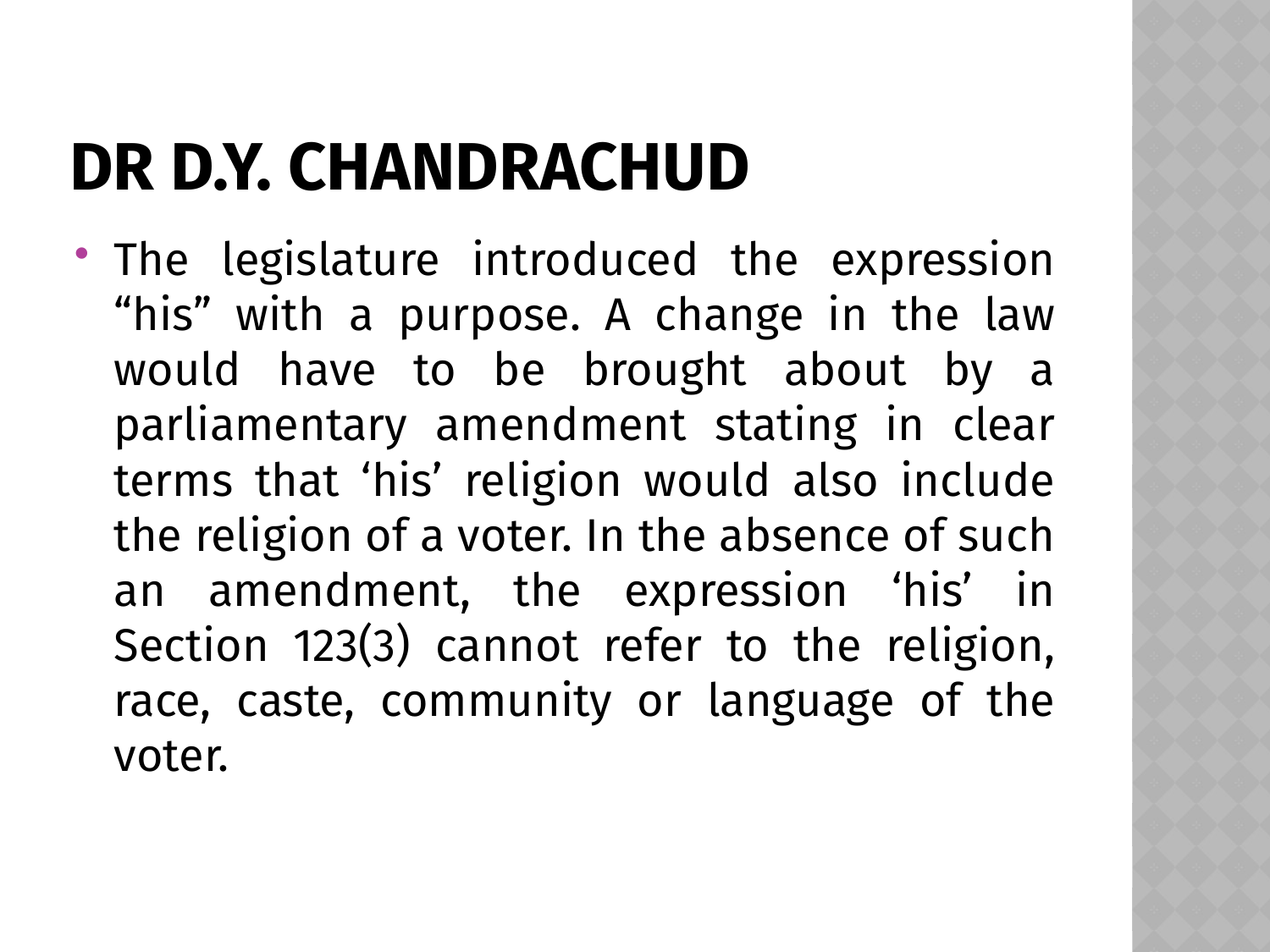

# Dr D.Y. Chandrachud
The legislature introduced the expression “his” with a purpose. A change in the law would have to be brought about by a parliamentary amendment stating in clear terms that ‘his’ religion would also include the religion of a voter. In the absence of such an amendment, the expression ‘his’ in Section 123(3) cannot refer to the religion, race, caste, community or language of the voter.